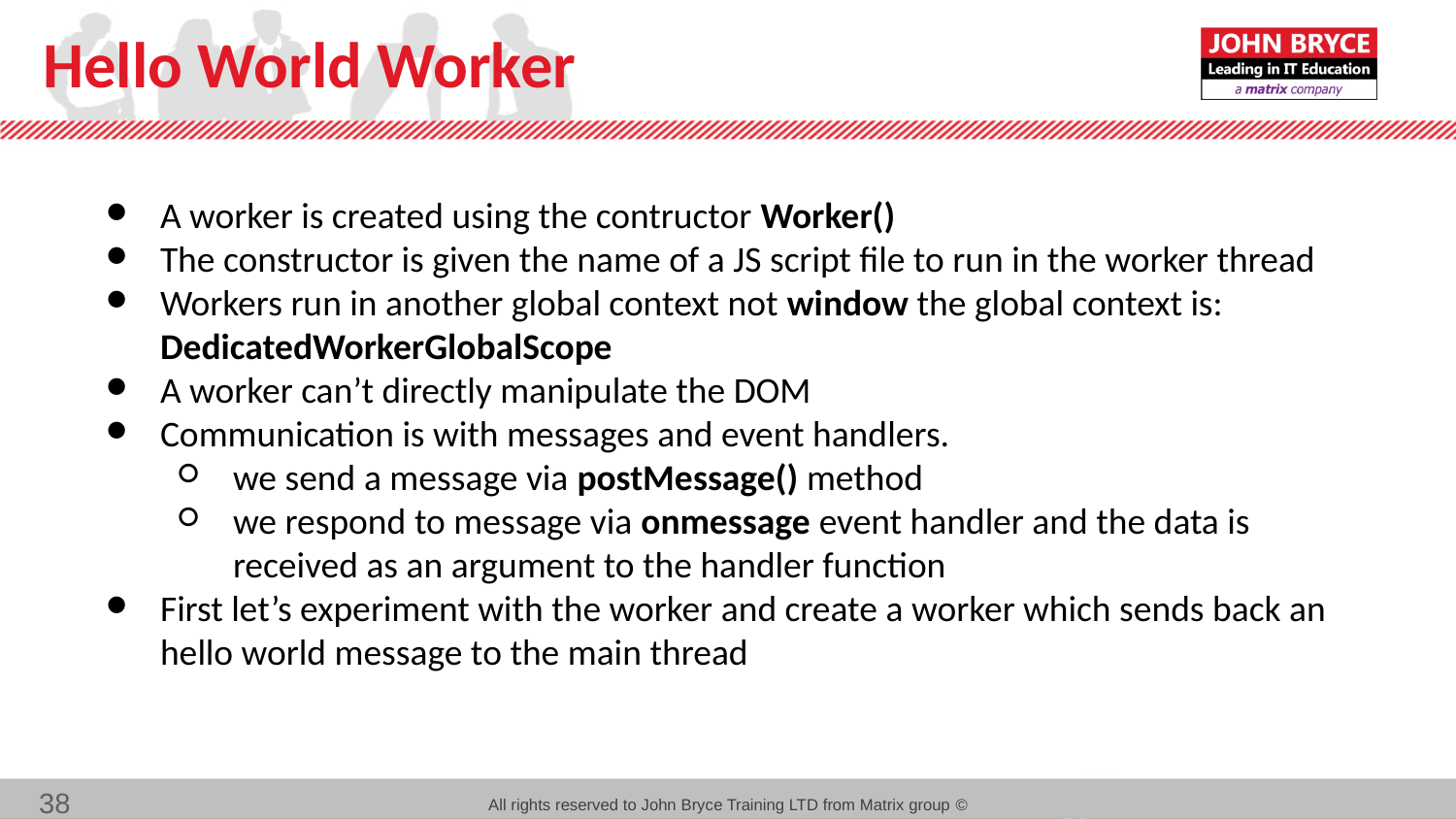

# Hello World Worker
A worker is created using the contructor Worker()
The constructor is given the name of a JS script file to run in the worker thread
Workers run in another global context not window the global context is: DedicatedWorkerGlobalScope
A worker can’t directly manipulate the DOM
Communication is with messages and event handlers.
we send a message via postMessage() method
we respond to message via onmessage event handler and the data is received as an argument to the handler function
First let’s experiment with the worker and create a worker which sends back an hello world message to the main thread